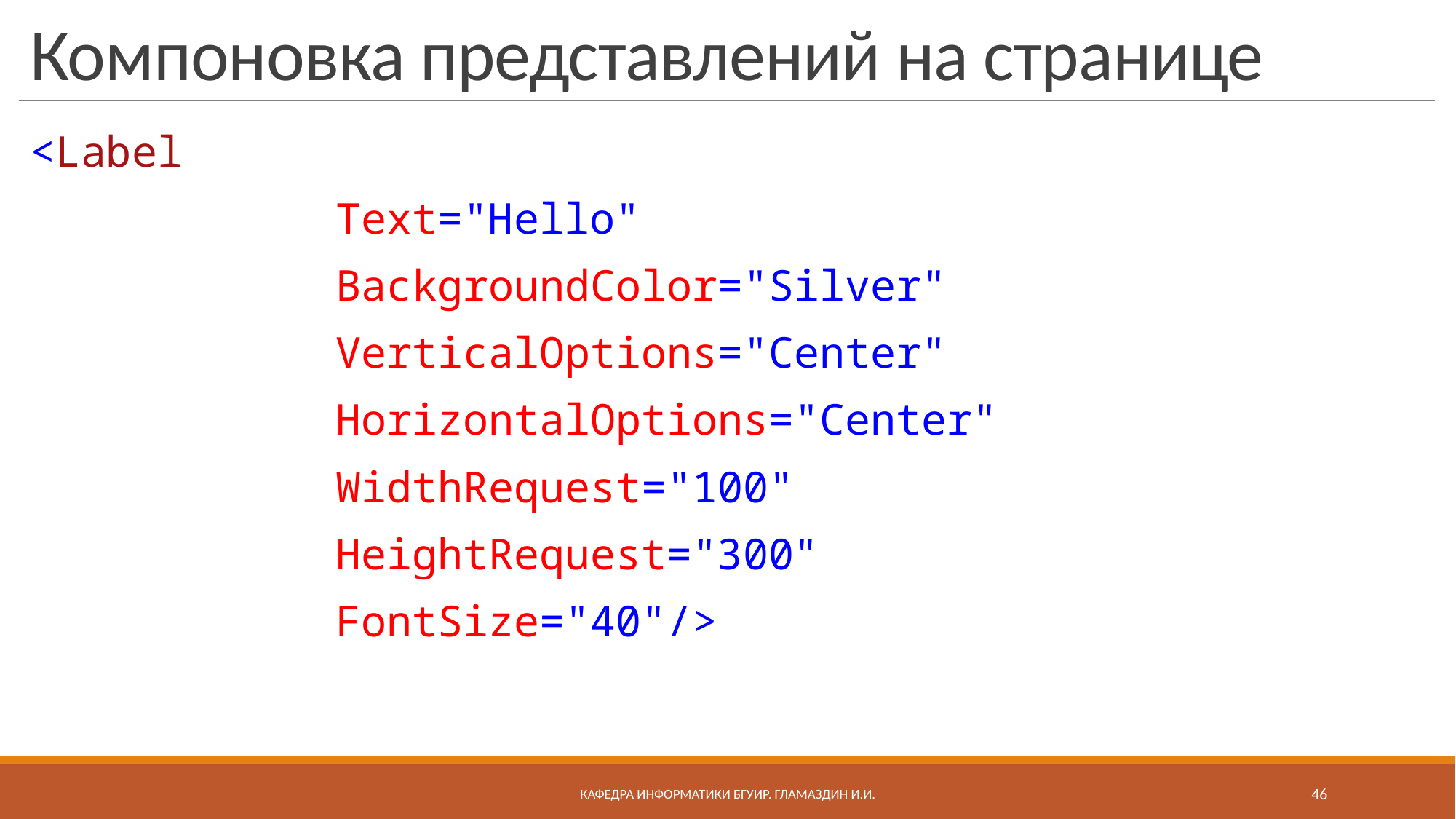

# Компоновка представлений на странице
<Label
            Text="Hello"
            BackgroundColor="Silver"
            VerticalOptions="Center"
            HorizontalOptions="Center"
            WidthRequest="100"
            HeightRequest="300"
            FontSize="40"/>
Кафедра информатики бгуир. Гламаздин И.и.
46